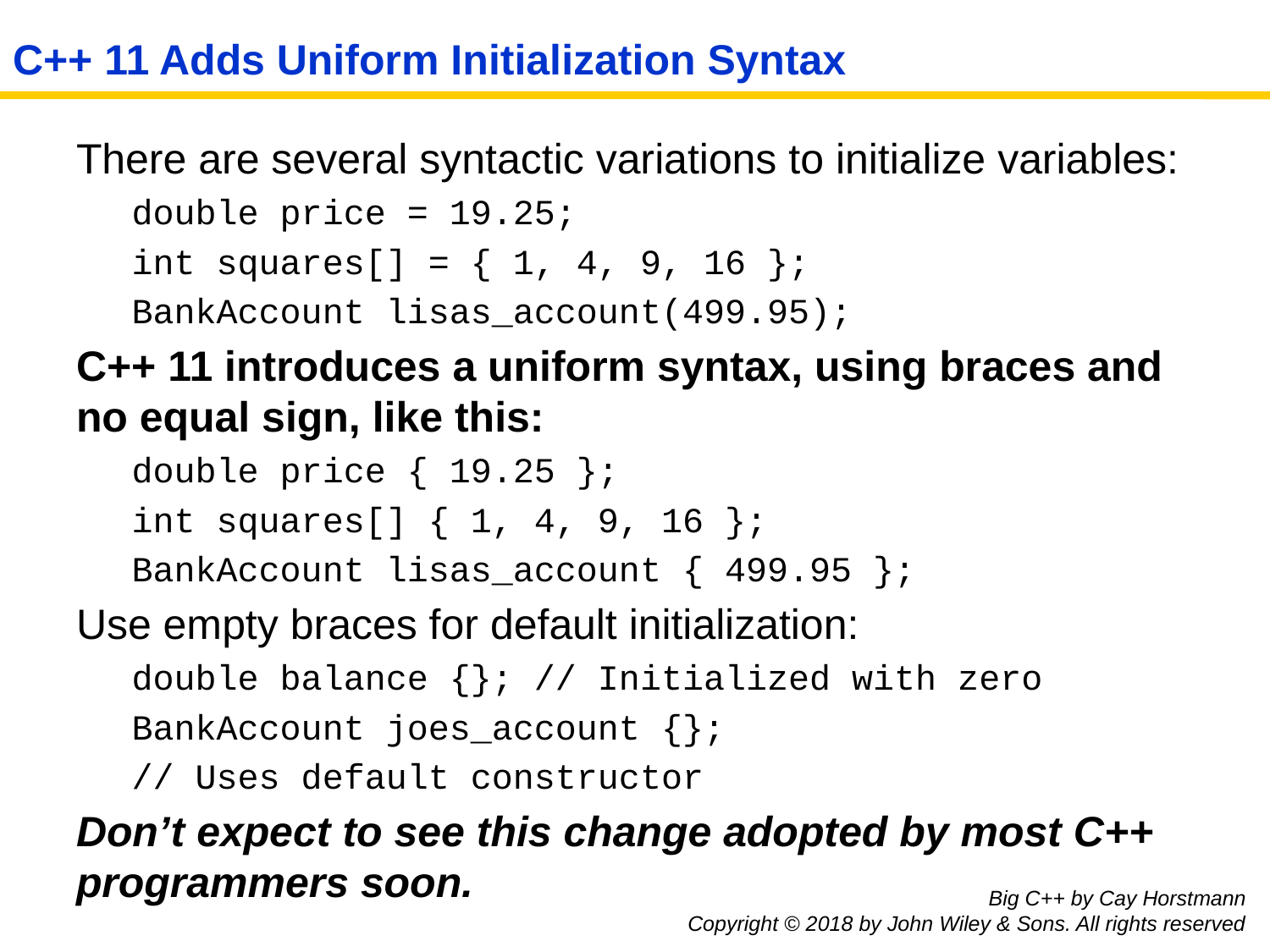

# C++ 11 Adds Uniform Initialization Syntax
There are several syntactic variations to initialize variables:
double price = 19.25;
int squares[] = { 1, 4, 9, 16 };
BankAccount lisas_account(499.95);
C++ 11 introduces a uniform syntax, using braces and no equal sign, like this:
double price { 19.25 };
int squares[] { 1, 4, 9, 16 };
BankAccount lisas_account { 499.95 };
Use empty braces for default initialization:
double balance {}; // Initialized with zero
BankAccount joes_account {};
// Uses default constructor
Don’t expect to see this change adopted by most C++ programmers soon.
Big C++ by Cay Horstmann
Copyright © 2018 by John Wiley & Sons. All rights reserved